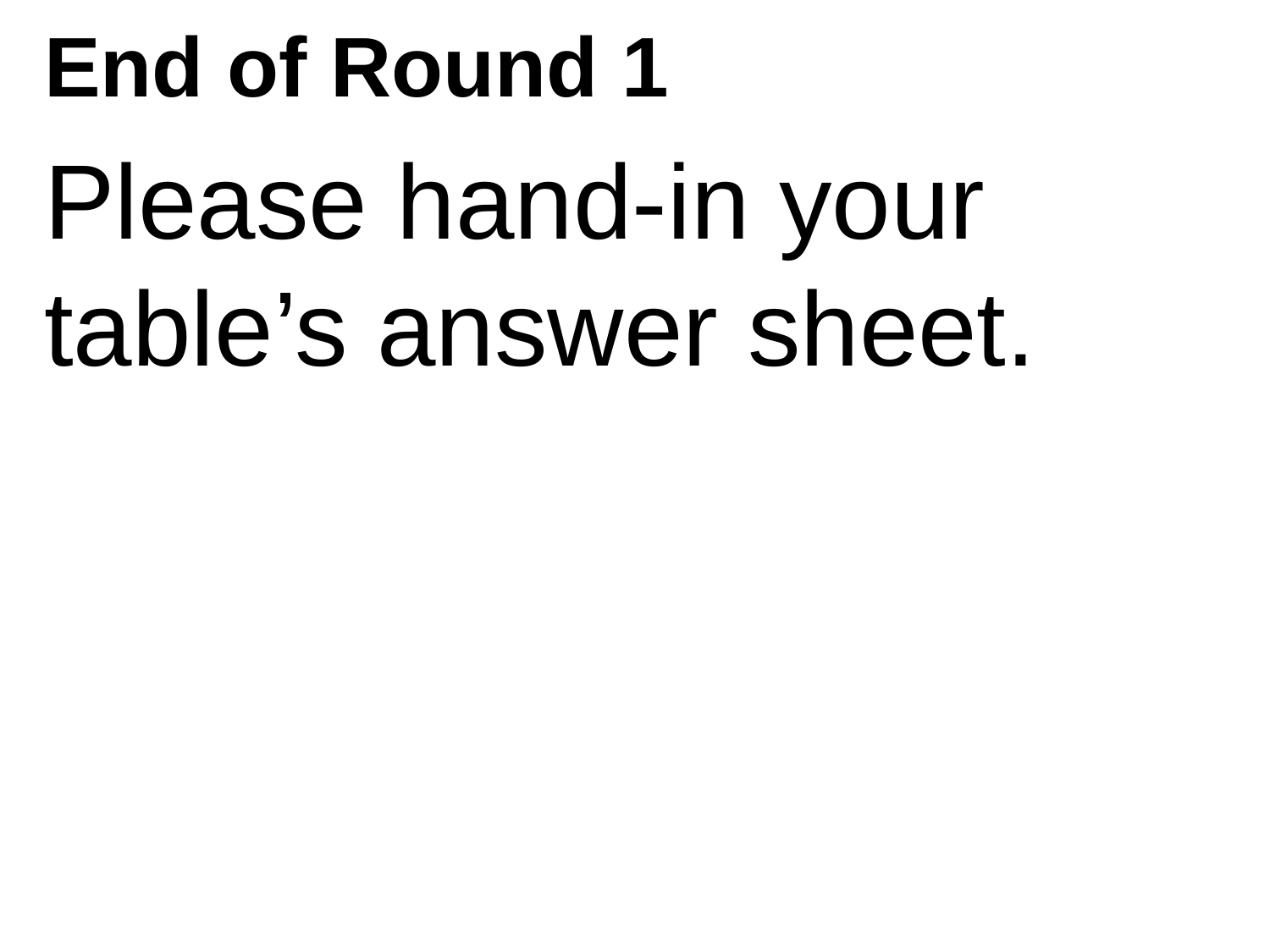

End of Round 1
Please hand-in your table’s answer sheet.